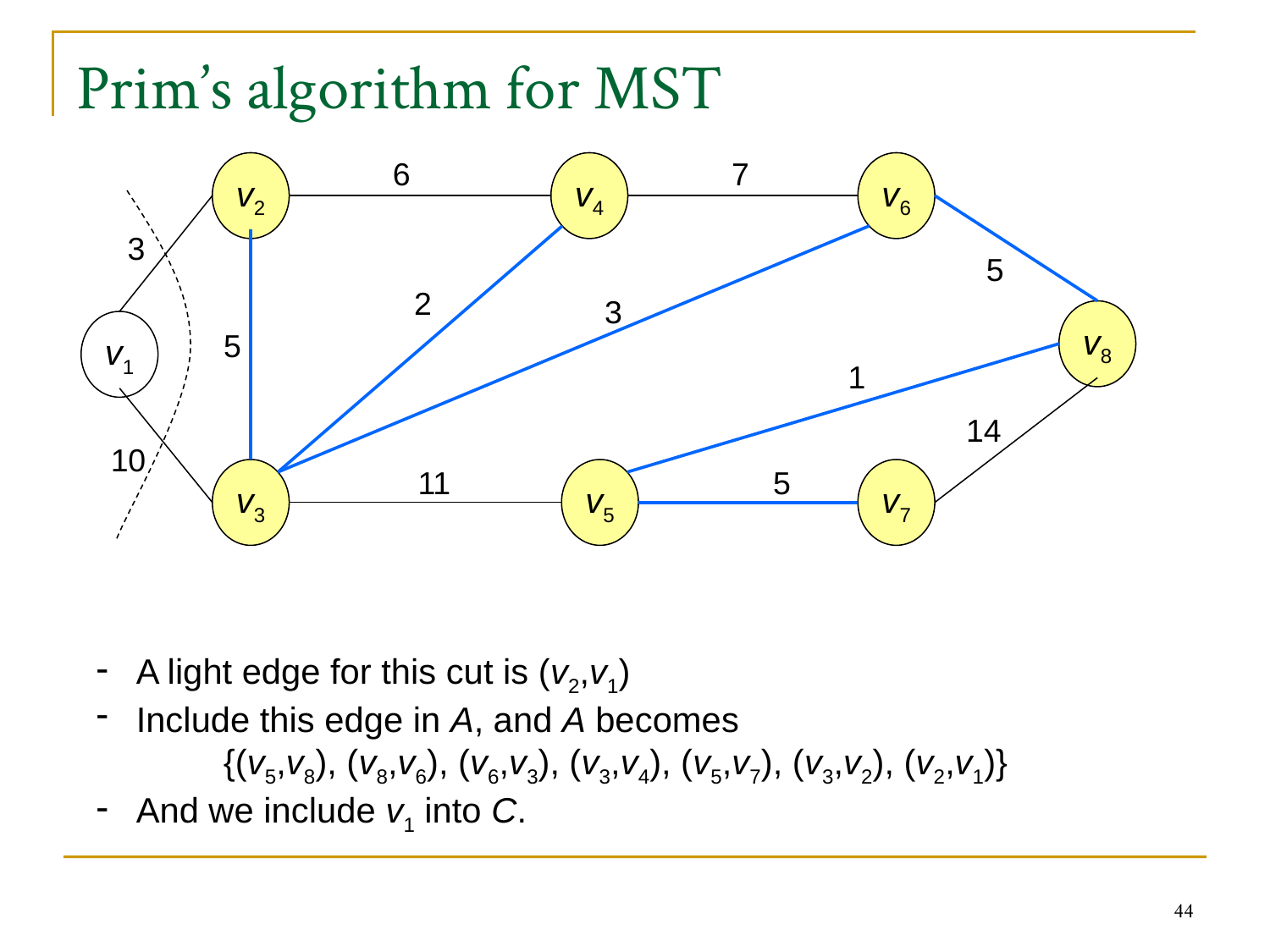

# Prim’s algorithm for MST
6
7
v2
v4
v6

3
5
2
3
v8
v1
5
1
14
10
11
5
v3
v5
v7
 A light edge for this cut is (v2,v1)
 Include this edge in A, and A becomes
	{(v5,v8), (v8,v6), (v6,v3), (v3,v4), (v5,v7), (v3,v2), (v2,v1)}
 And we include v1 into C.

44